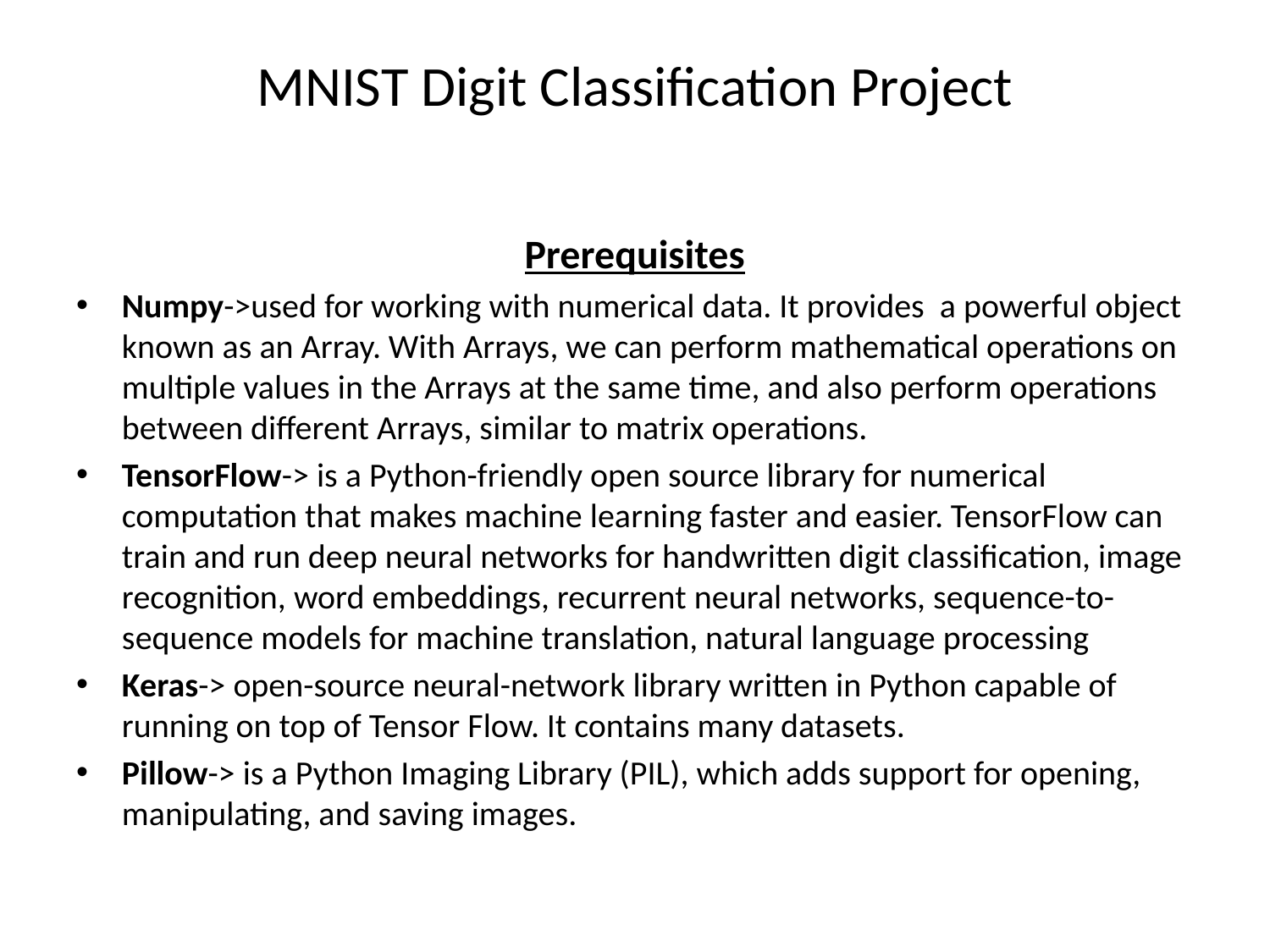

# MNIST Digit Classification Project
Prerequisites
Numpy->used for working with numerical data. It provides  a powerful object known as an Array. With Arrays, we can perform mathematical operations on multiple values in the Arrays at the same time, and also perform operations between different Arrays, similar to matrix operations.
TensorFlow-> is a Python-friendly open source library for numerical computation that makes machine learning faster and easier. TensorFlow can train and run deep neural networks for handwritten digit classification, image recognition, word embeddings, recurrent neural networks, sequence-to-sequence models for machine translation, natural language processing
Keras-> open-source neural-network library written in Python capable of running on top of Tensor Flow. It contains many datasets.
Pillow-> is a Python Imaging Library (PIL), which adds support for opening, manipulating, and saving images.